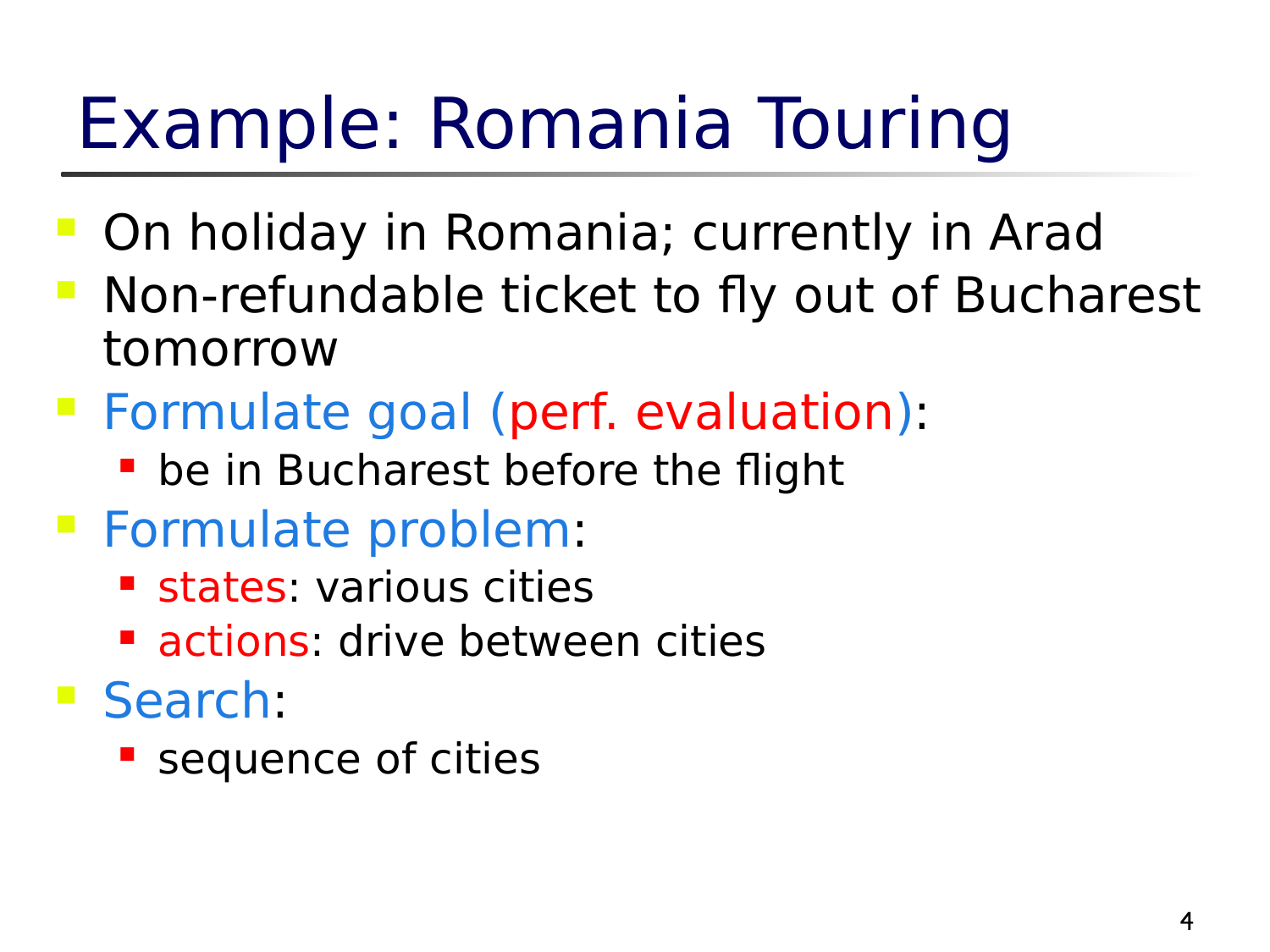

# Example: Romania Touring
On holiday in Romania; currently in Arad
Non-refundable ticket to fly out of Bucharest tomorrow
Formulate goal (perf. evaluation):
be in Bucharest before the flight
Formulate problem:
states: various cities
actions: drive between cities
Search:
sequence of cities
4